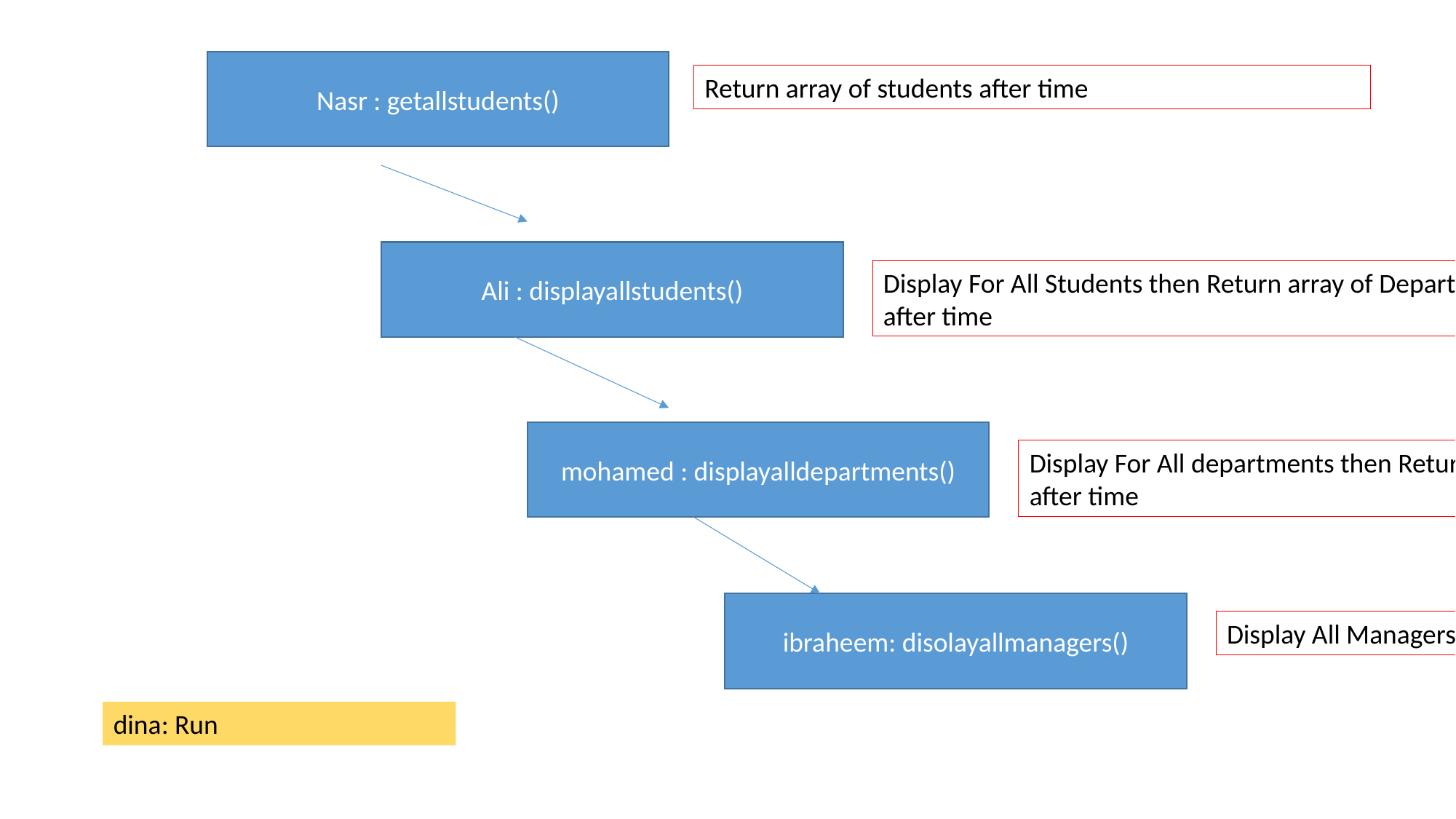

Nasr : getallstudents()
Return array of students after time
Ali : displayallstudents()
Display For All Students then Return array of Departments after time
mohamed : displayalldepartments()
Display For All departments then Return array of Managers after time
ibraheem: disolayallmanagers()
Display All Managers
dina: Run